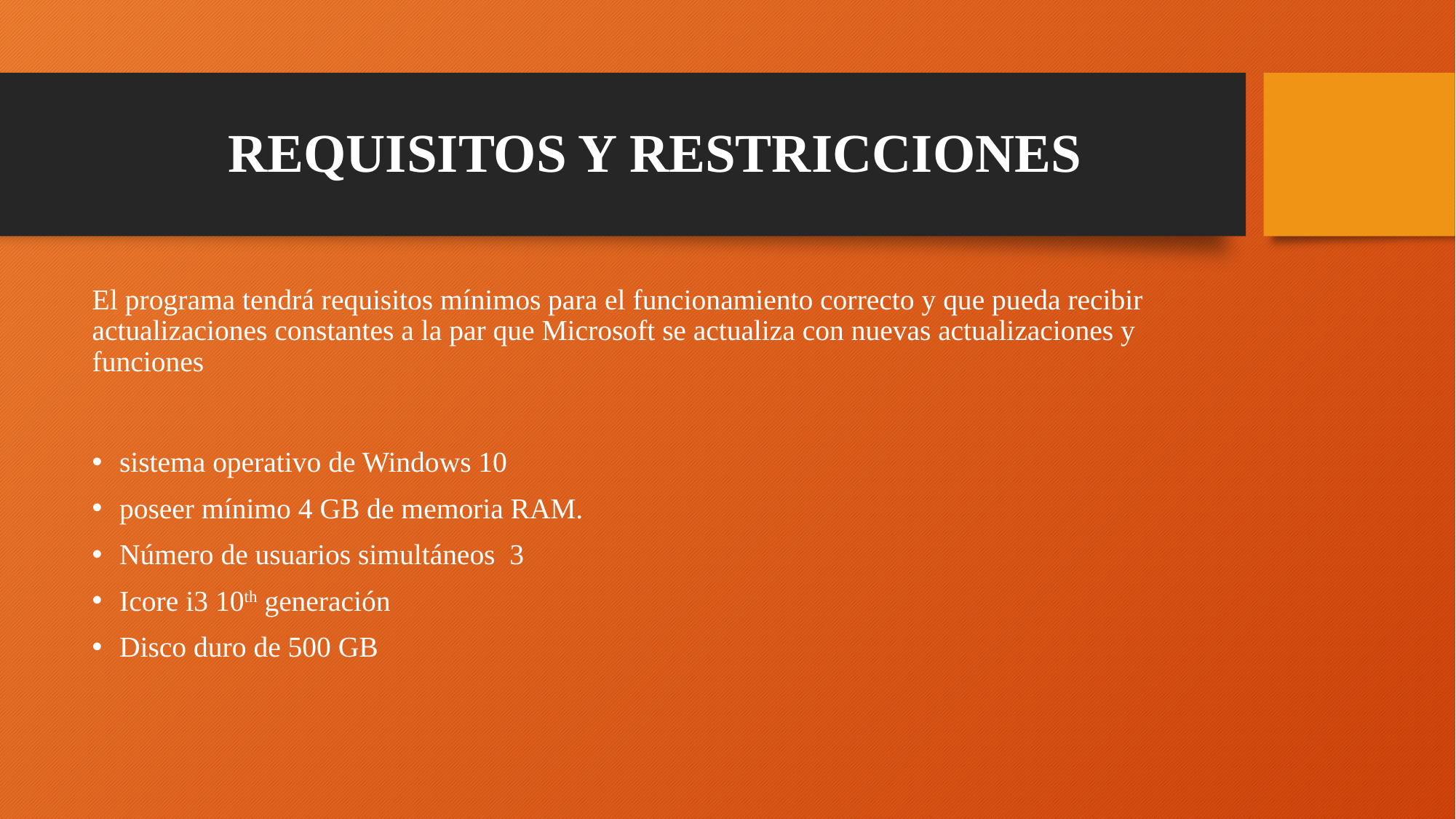

# REQUISITOS Y RESTRICCIONES
El programa tendrá requisitos mínimos para el funcionamiento correcto y que pueda recibir actualizaciones constantes a la par que Microsoft se actualiza con nuevas actualizaciones y funciones

sistema operativo de Windows 10
poseer mínimo 4 GB de memoria RAM.
Número de usuarios simultáneos  3
Icore i3 10th generación
Disco duro de 500 GB